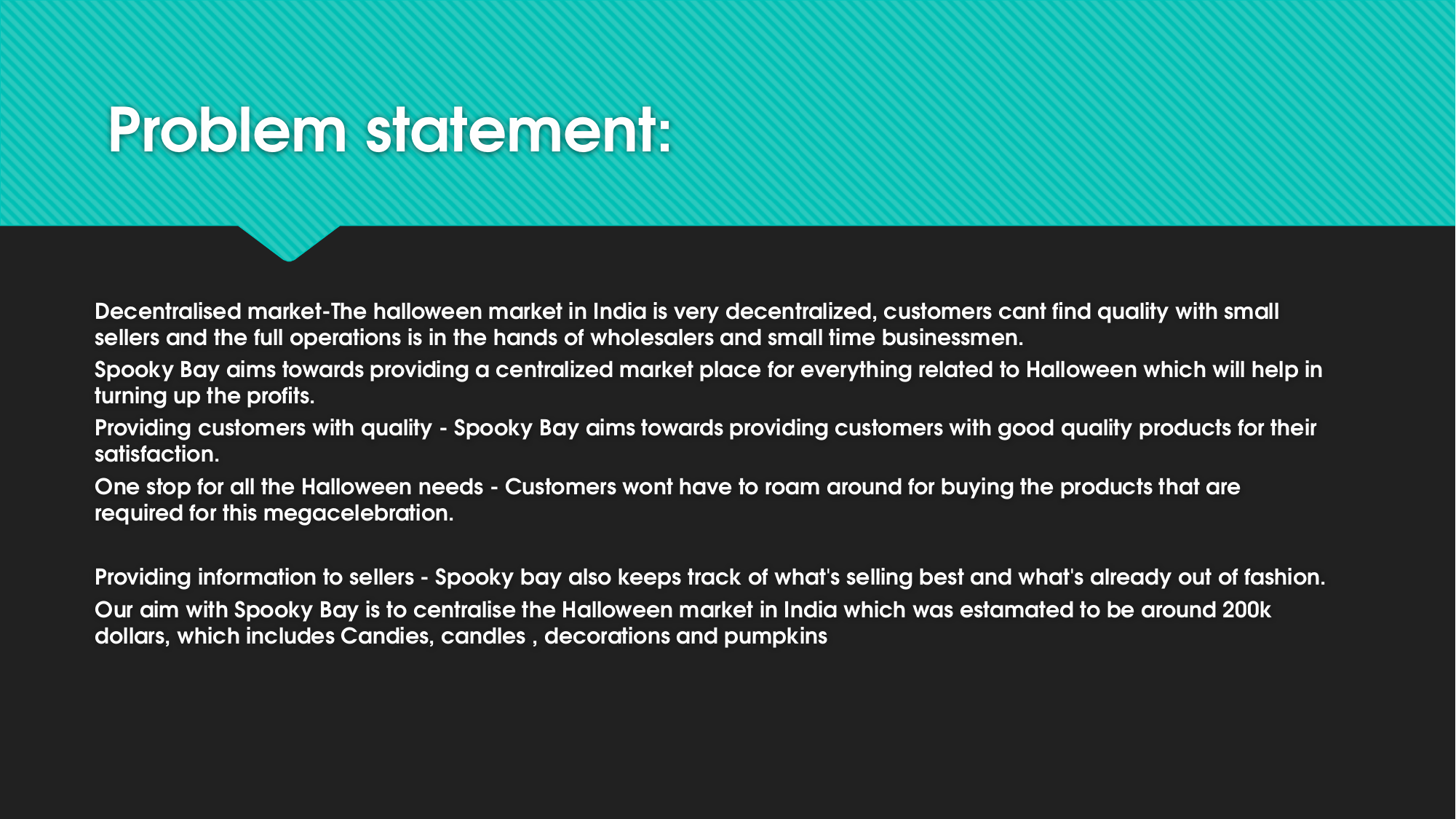

# Problem statement:

Decentralised market-The halloween market in India is very decentralized, customers cant find quality with small sellers and the full operations is in the hands of wholesalers and small time businessmen.
Spooky Bay aims towards providing a centralized market place for everything related to Halloween which will help in turning up the profits.
Providing customers with quality - Spooky Bay aims towards providing customers with good quality products for their satisfaction.
One stop for all the Halloween needs - Customers wont have to roam around for buying the products that are required for this megacelebration.

Providing information to sellers - Spooky bay also keeps track of what's selling best and what's already out of fashion.
Our aim with Spooky Bay is to centralise the Halloween market in India which was estamated to be around 200k dollars, which includes Candies, candles , decorations and pumpkins